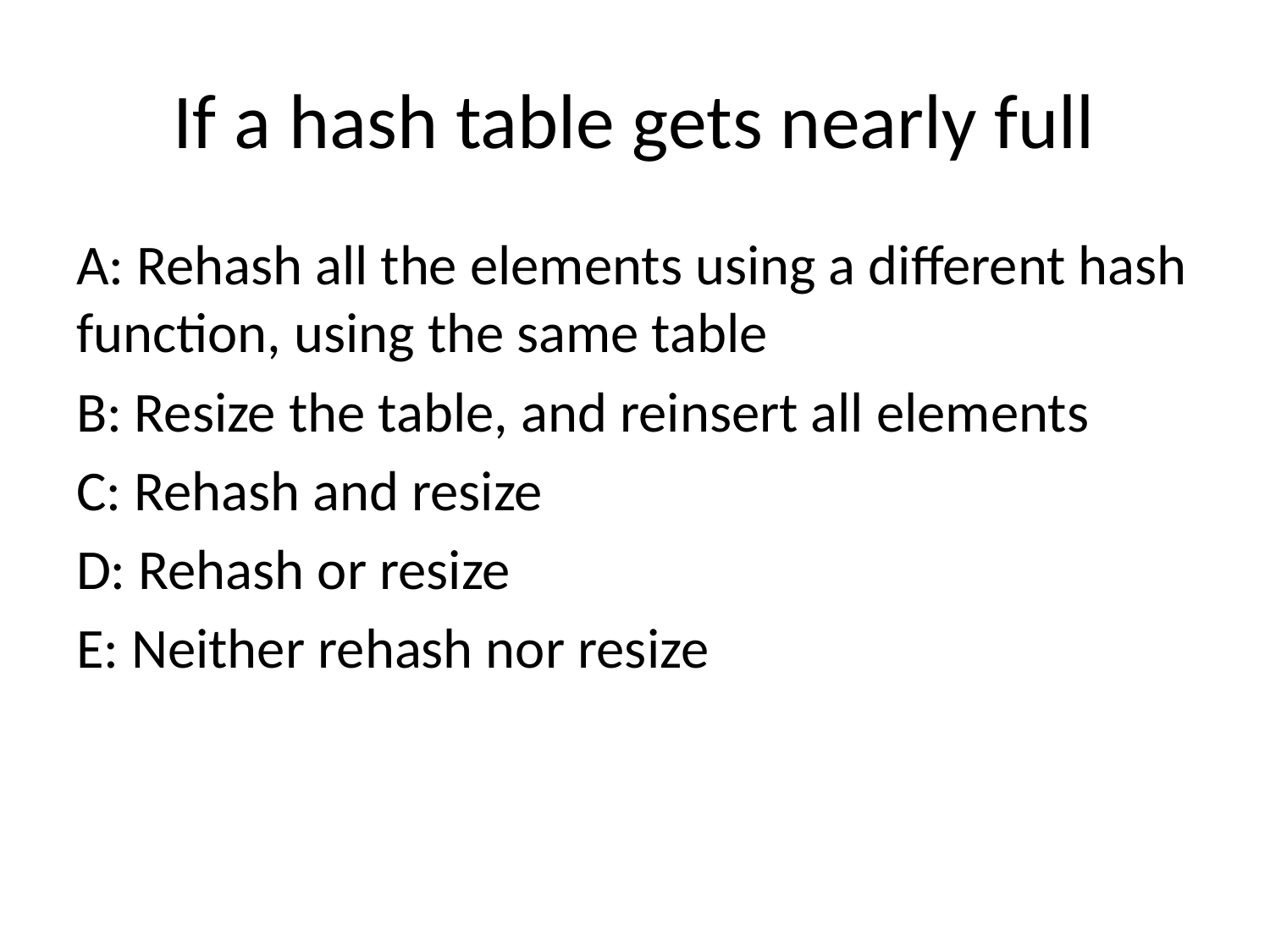

# If a hash table gets nearly full
A: Rehash all the elements using a different hash function, using the same table
B: Resize the table, and reinsert all elements
C: Rehash and resize
D: Rehash or resize
E: Neither rehash nor resize